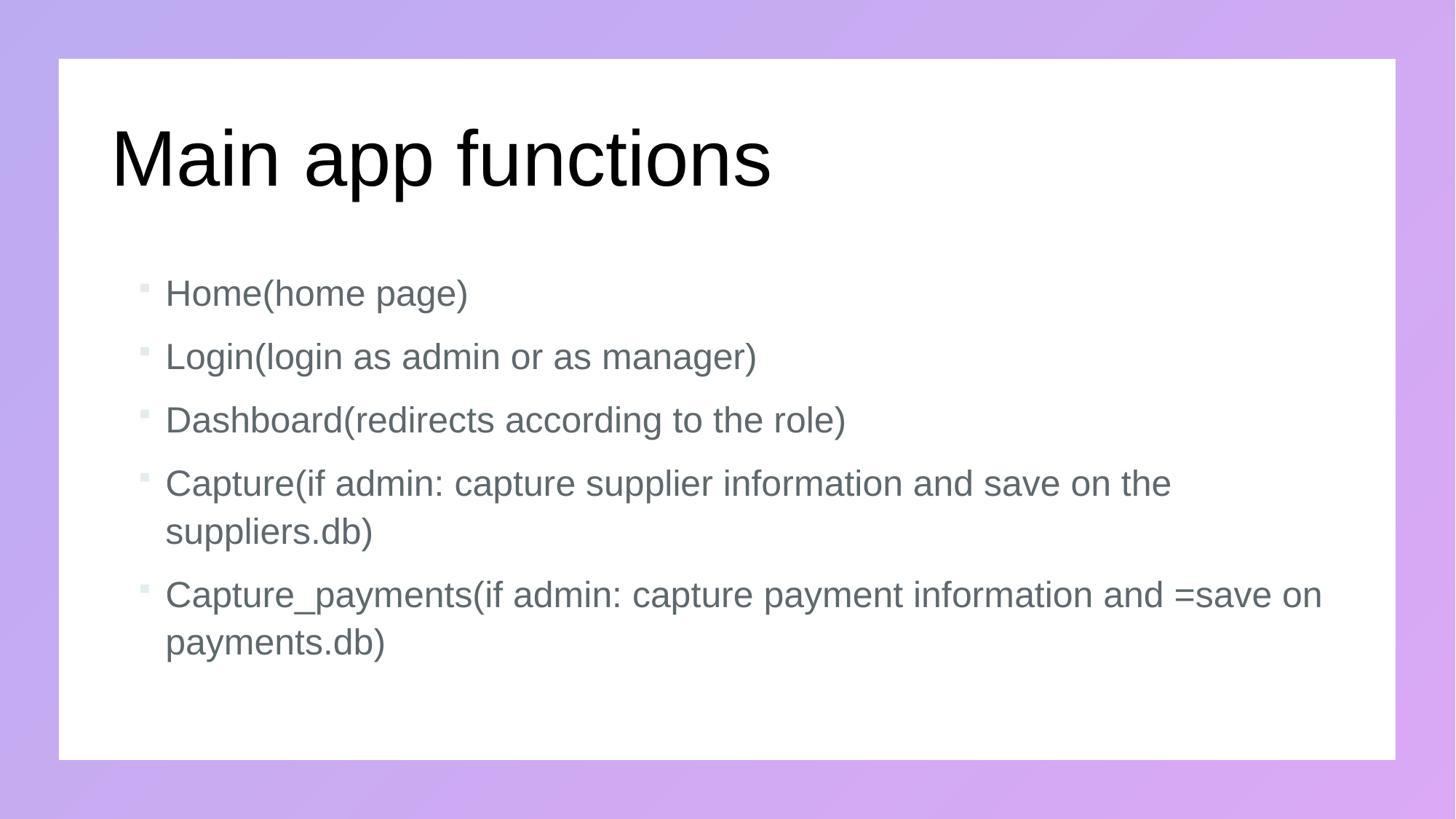

# Main app functions
Home(home page)
Login(login as admin or as manager)
Dashboard(redirects according to the role)
Capture(if admin: capture supplier information and save on the suppliers.db)
Capture_payments(if admin: capture payment information and =save on payments.db)